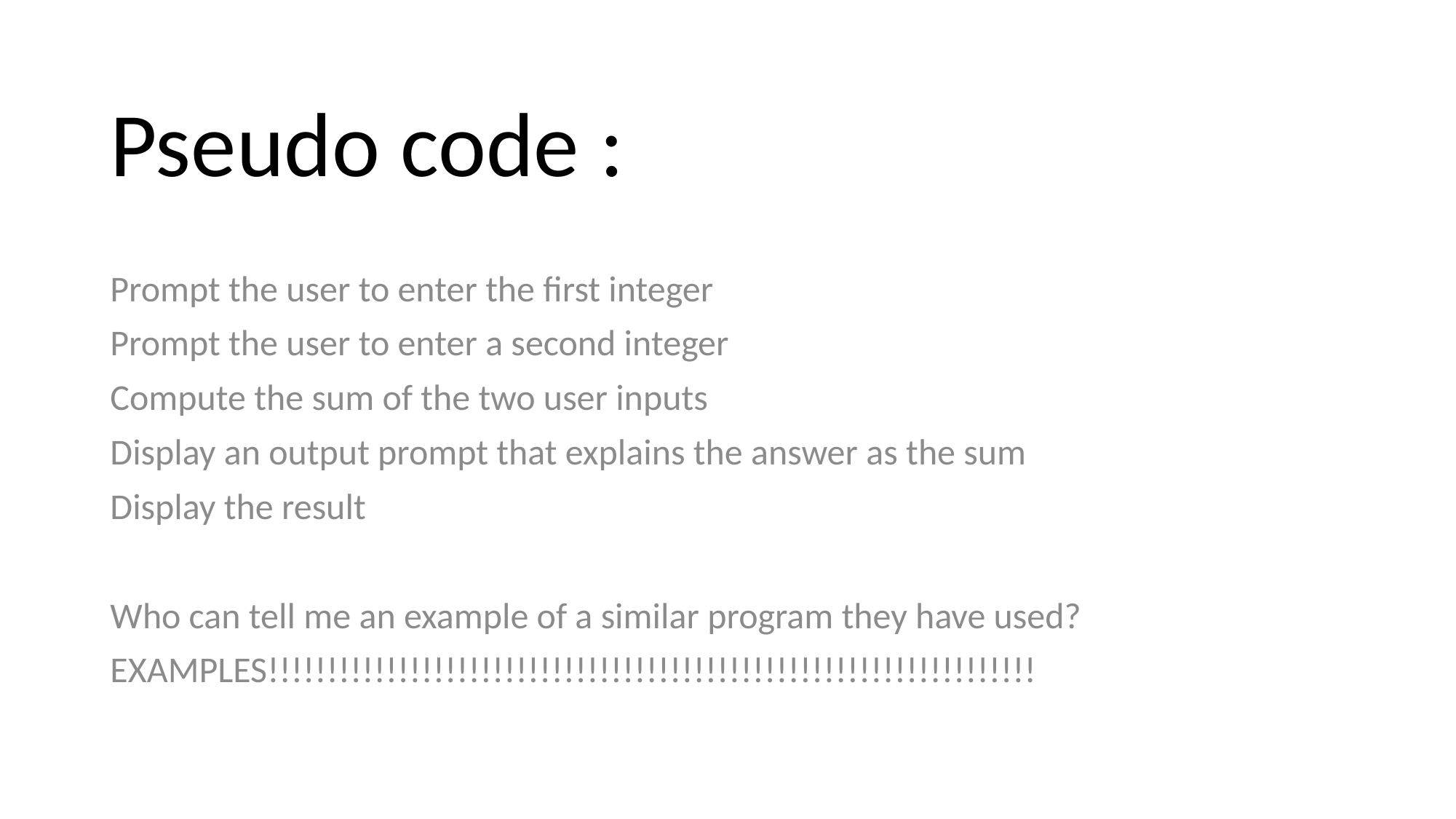

# Pseudo code :
Prompt the user to enter the first integer
Prompt the user to enter a second integer
Compute the sum of the two user inputs
Display an output prompt that explains the answer as the sum
Display the result

Who can tell me an example of a similar program they have used?
EXAMPLES!!!!!!!!!!!!!!!!!!!!!!!!!!!!!!!!!!!!!!!!!!!!!!!!!!!!!!!!!!!!!!!!!